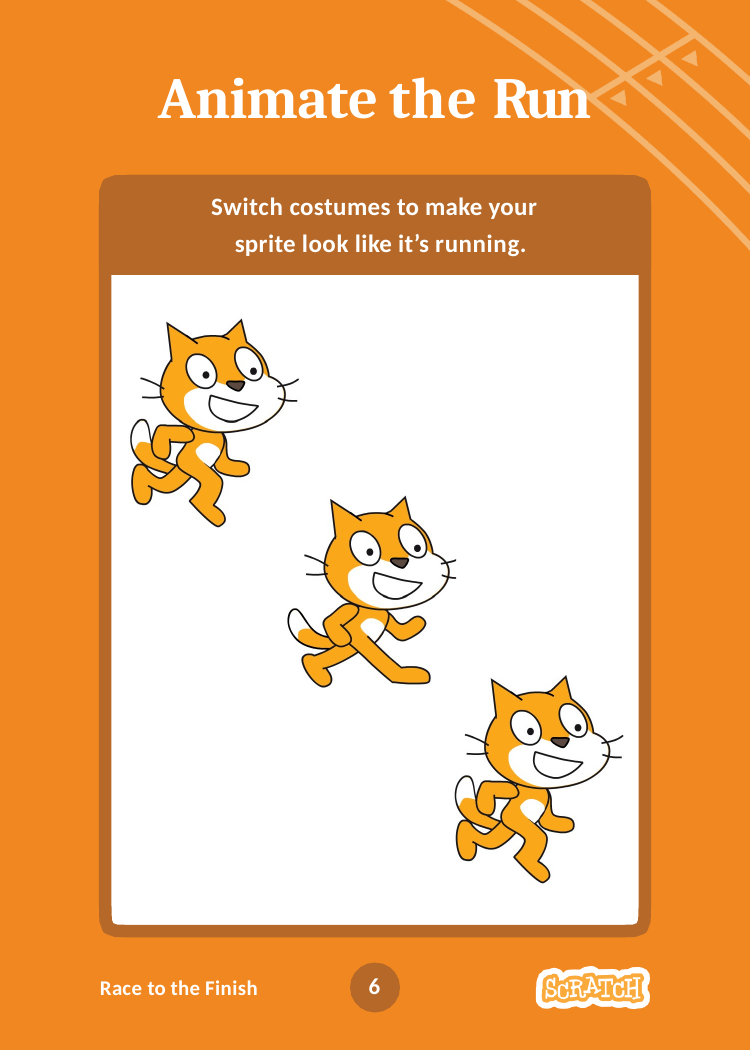

# Animate the Run

Switch costumes to make your  sprite look like it’s running.

6
Race to the Finish